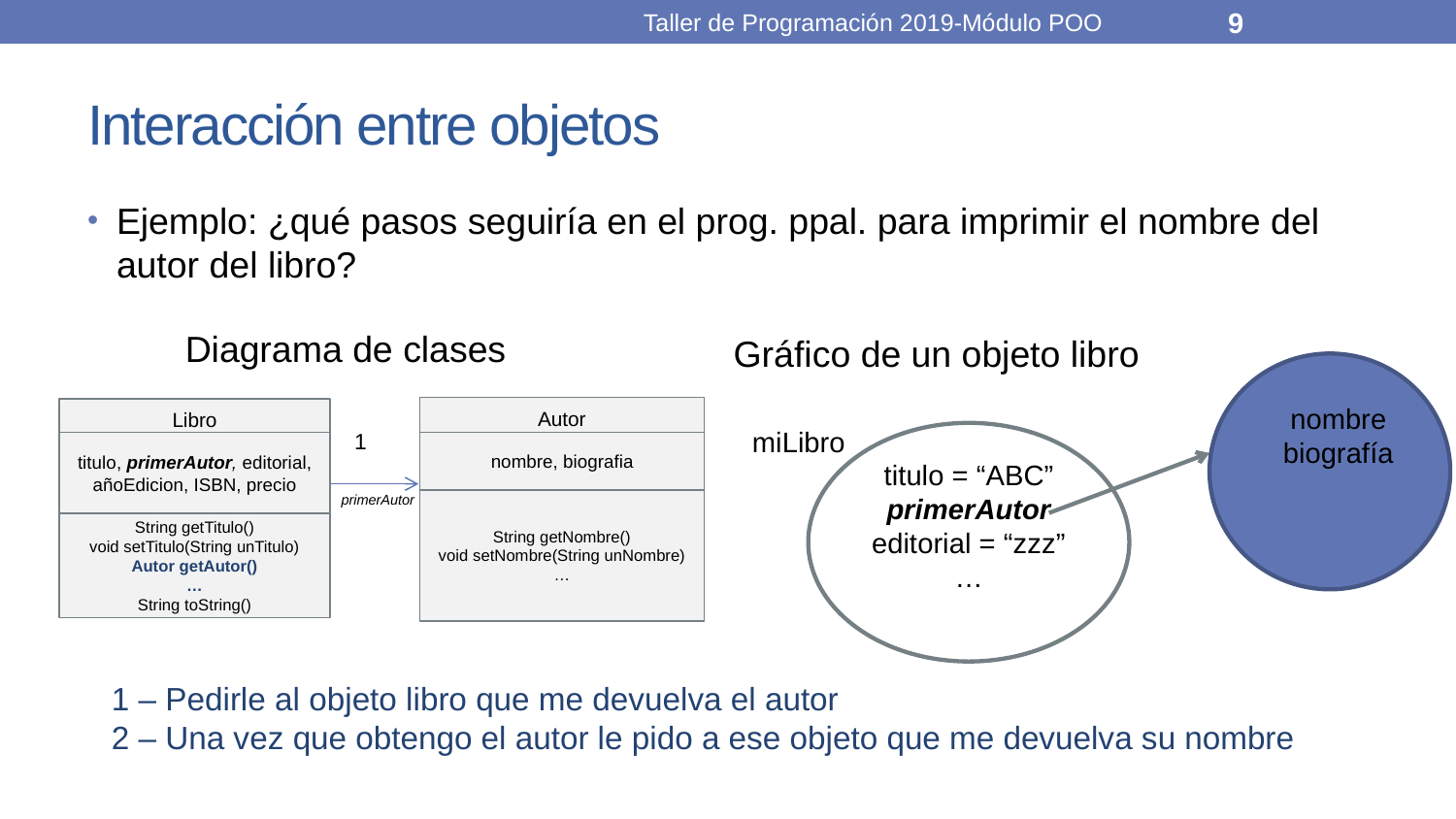

Taller de Programación 2019-Módulo POO
9
# Interacción entre objetos
Ejemplo: ¿qué pasos seguiría en el prog. ppal. para imprimir el nombre del autor del libro?

Diagrama de clases
Gráfico de un objeto libro

Autor
nombre, biografia
String getNombre()
void setNombre(String unNombre)
…
Libro
titulo, primerAutor, editorial, añoEdicion, ISBN, precio
String getTitulo()
void setTitulo(String unTitulo)
Autor getAutor()
…
String toString()
1
primerAutor
nombre
biografía
miLibro
titulo = “ABC” primerAutor editorial = “zzz”
…

1 – Pedirle al objeto libro que me devuelva el autor
2 – Una vez que obtengo el autor le pido a ese objeto que me devuelva su nombre